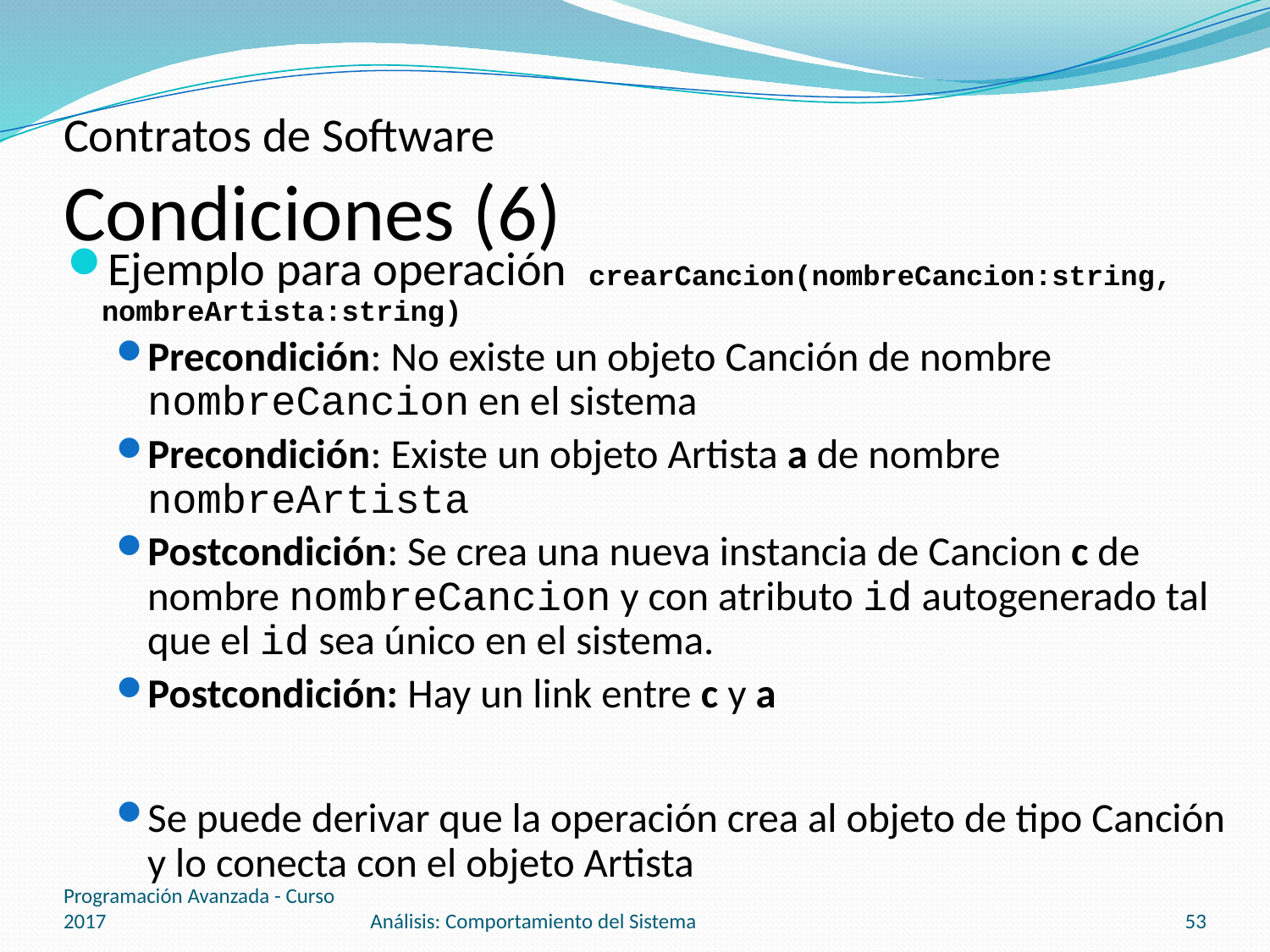

# Contratos de Software Condiciones (6)
Ejemplo para operación  crearCancion(nombreCancion:string, nombreArtista:string)
Precondición: No existe un objeto Canción de nombre nombreCancion en el sistema
Precondición: Existe un objeto Artista a de nombre nombreArtista
Postcondición: Se crea una nueva instancia de Cancion c de nombre nombreCancion y con atributo id autogenerado tal que el id sea único en el sistema.
Postcondición: Hay un link entre c y a

Se puede derivar que la operación crea al objeto de tipo Canción y lo conecta con el objeto Artista
Programación Avanzada - Curso 2017
Análisis: Comportamiento del Sistema
53